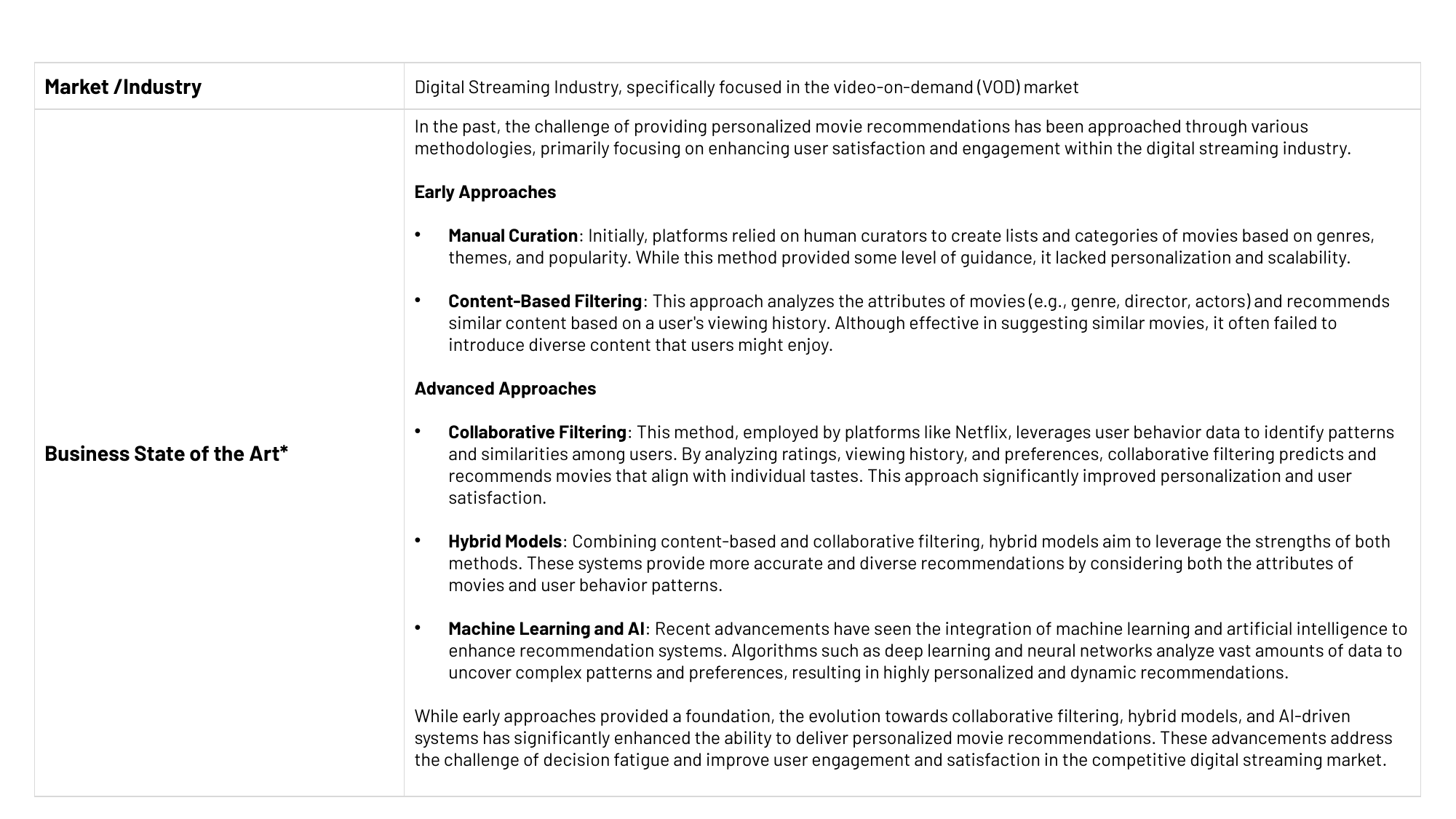

| Market /Industry | Digital Streaming Industry, specifically focused in the video-on-demand (VOD) market |
| --- | --- |
| Business State of the Art\* | In the past, the challenge of providing personalized movie recommendations has been approached through various methodologies, primarily focusing on enhancing user satisfaction and engagement within the digital streaming industry. Early Approaches Manual Curation: Initially, platforms relied on human curators to create lists and categories of movies based on genres, themes, and popularity. While this method provided some level of guidance, it lacked personalization and scalability. Content-Based Filtering: This approach analyzes the attributes of movies (e.g., genre, director, actors) and recommends similar content based on a user's viewing history. Although effective in suggesting similar movies, it often failed to introduce diverse content that users might enjoy. Advanced Approaches Collaborative Filtering: This method, employed by platforms like Netflix, leverages user behavior data to identify patterns and similarities among users. By analyzing ratings, viewing history, and preferences, collaborative filtering predicts and recommends movies that align with individual tastes. This approach significantly improved personalization and user satisfaction. Hybrid Models: Combining content-based and collaborative filtering, hybrid models aim to leverage the strengths of both methods. These systems provide more accurate and diverse recommendations by considering both the attributes of movies and user behavior patterns. Machine Learning and AI: Recent advancements have seen the integration of machine learning and artificial intelligence to enhance recommendation systems. Algorithms such as deep learning and neural networks analyze vast amounts of data to uncover complex patterns and preferences, resulting in highly personalized and dynamic recommendations. While early approaches provided a foundation, the evolution towards collaborative filtering, hybrid models, and AI-driven systems has significantly enhanced the ability to deliver personalized movie recommendations. These advancements address the challenge of decision fatigue and improve user engagement and satisfaction in the competitive digital streaming market. |